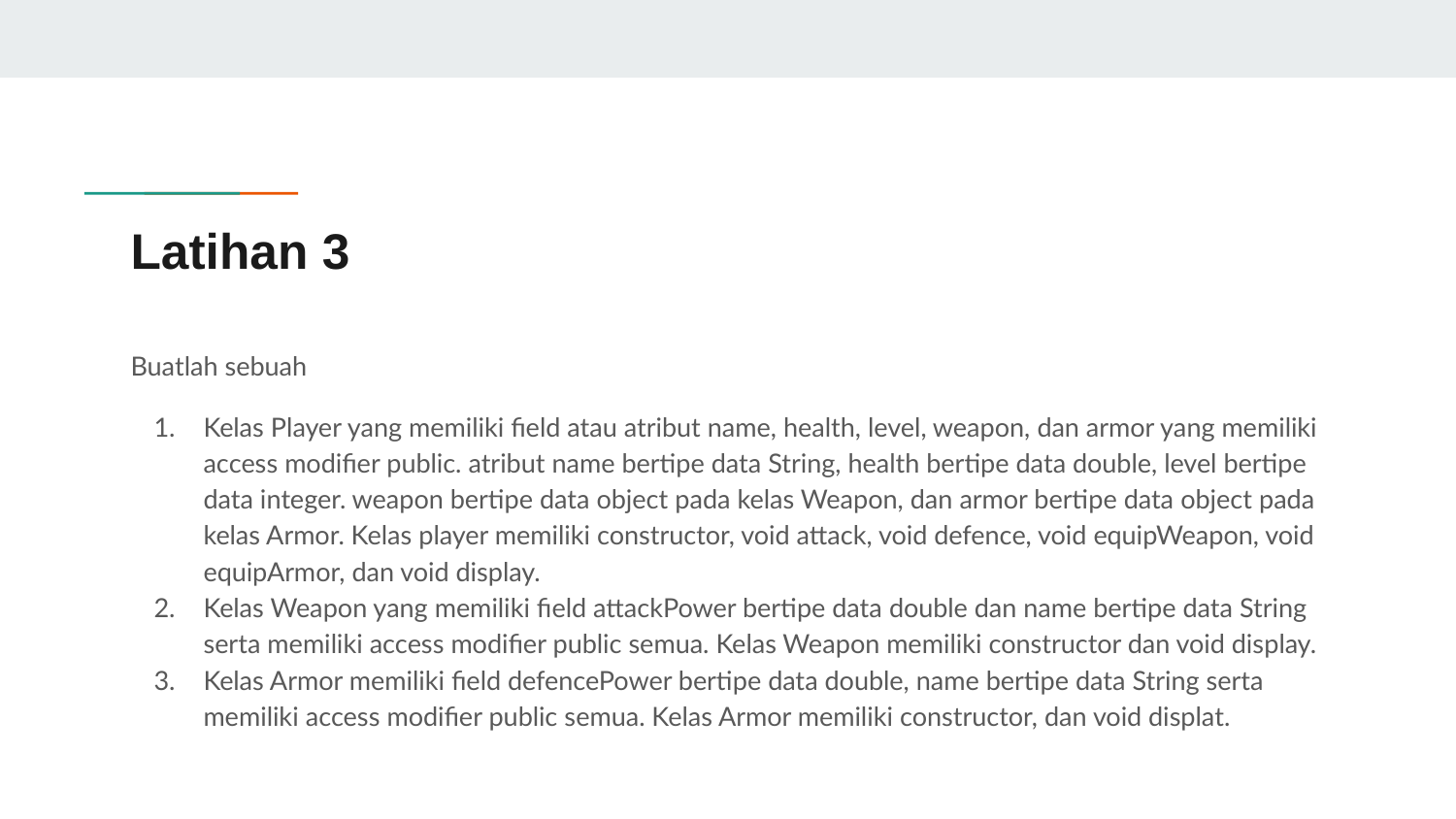

# Latihan 3
Buatlah sebuah
Kelas Player yang memiliki field atau atribut name, health, level, weapon, dan armor yang memiliki access modifier public. atribut name bertipe data String, health bertipe data double, level bertipe data integer. weapon bertipe data object pada kelas Weapon, dan armor bertipe data object pada kelas Armor. Kelas player memiliki constructor, void attack, void defence, void equipWeapon, void equipArmor, dan void display.
Kelas Weapon yang memiliki field attackPower bertipe data double dan name bertipe data String serta memiliki access modifier public semua. Kelas Weapon memiliki constructor dan void display.
Kelas Armor memiliki field defencePower bertipe data double, name bertipe data String serta memiliki access modifier public semua. Kelas Armor memiliki constructor, dan void displat.